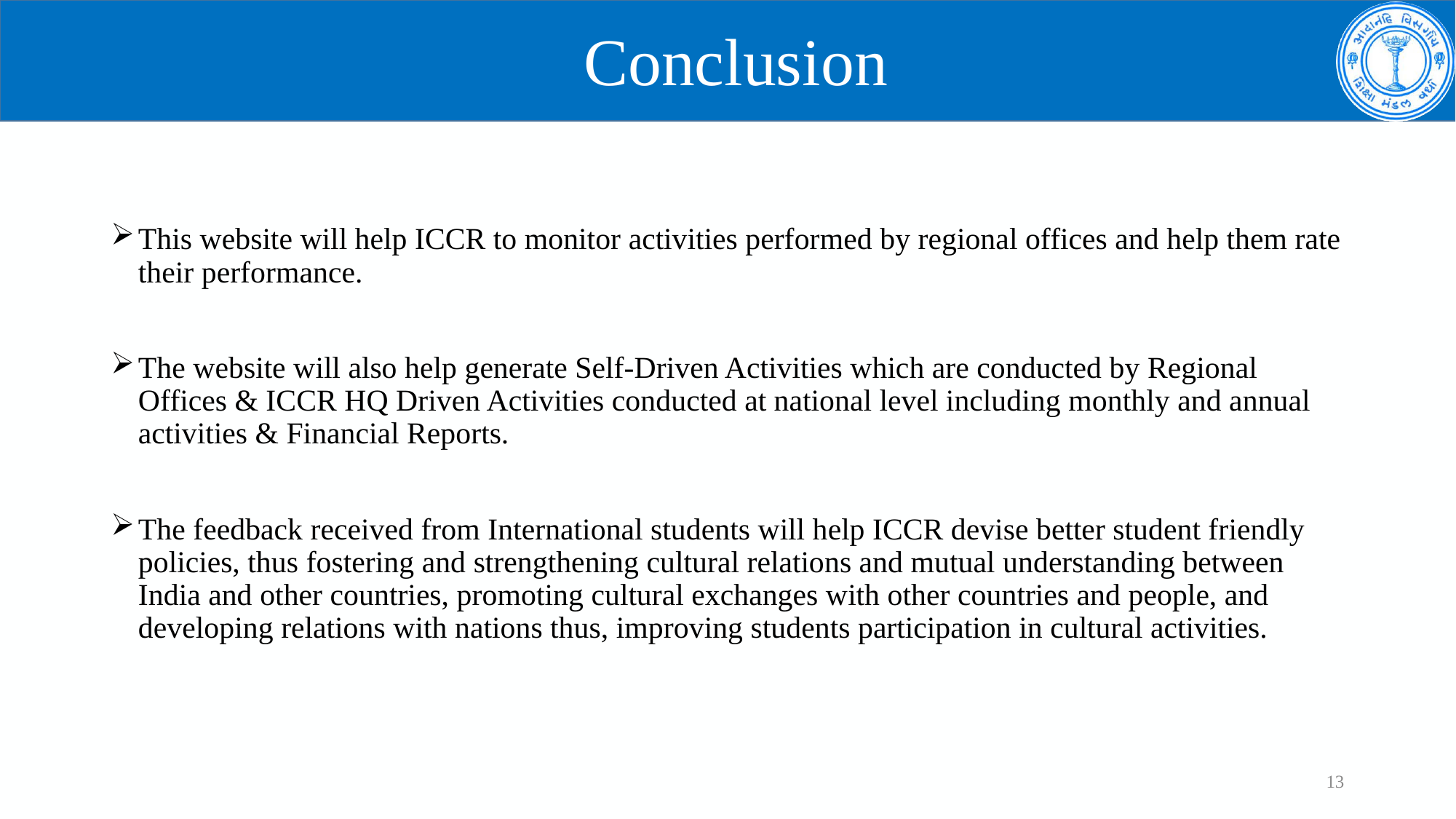

# Conclusion
This website will help ICCR to monitor activities performed by regional offices and help them rate their performance.

The website will also help generate Self-Driven Activities which are conducted by Regional Offices & ICCR HQ Driven Activities conducted at national level including monthly and annual activities & Financial Reports.

The feedback received from International students will help ICCR devise better student friendly policies, thus fostering and strengthening cultural relations and mutual understanding between India and other countries, promoting cultural exchanges with other countries and people, and developing relations with nations thus, improving students participation in cultural activities.
13